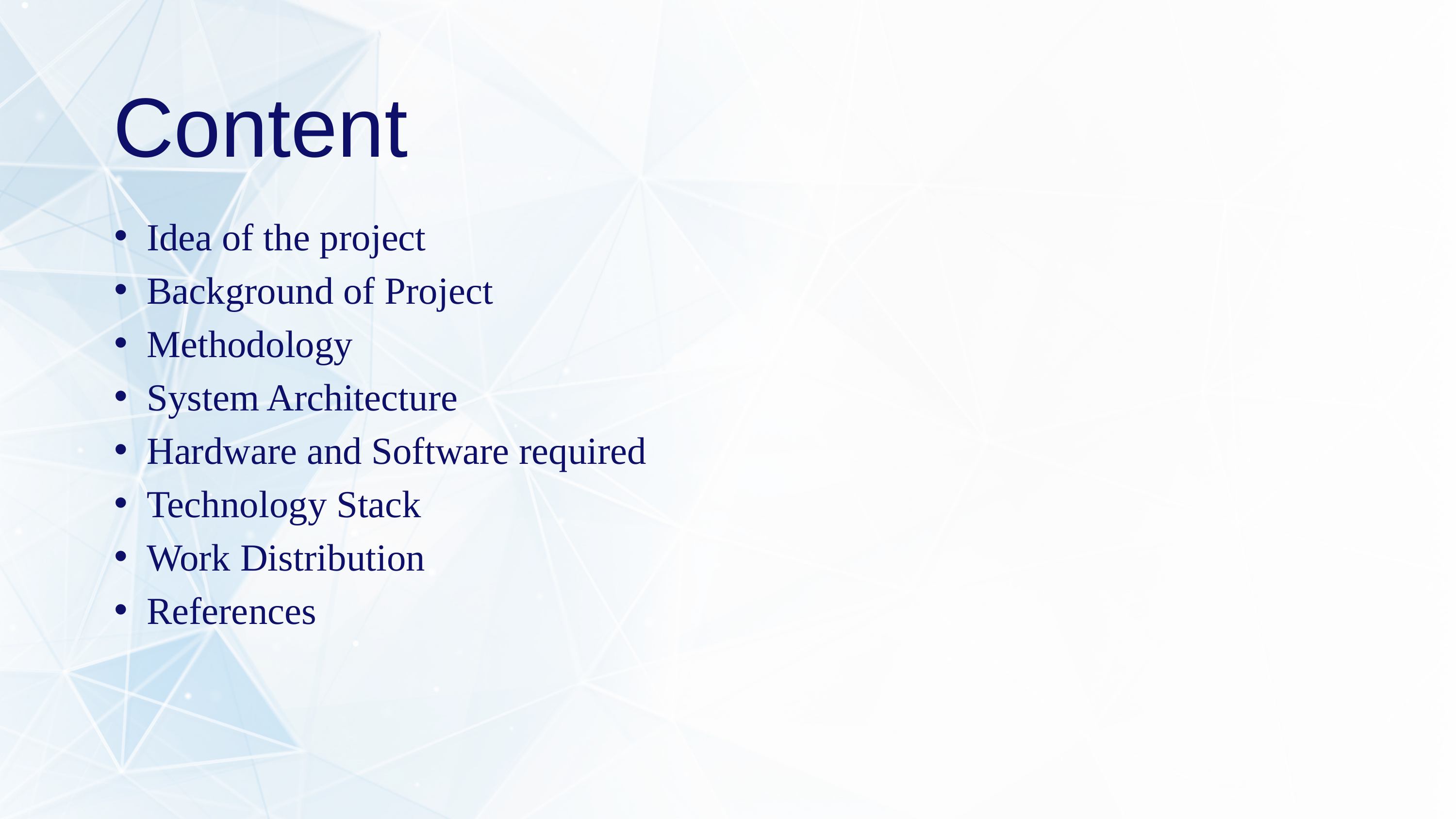

Content
Idea of the project
Background of Project
Methodology
System Architecture
Hardware and Software required
Technology Stack
Work Distribution
References